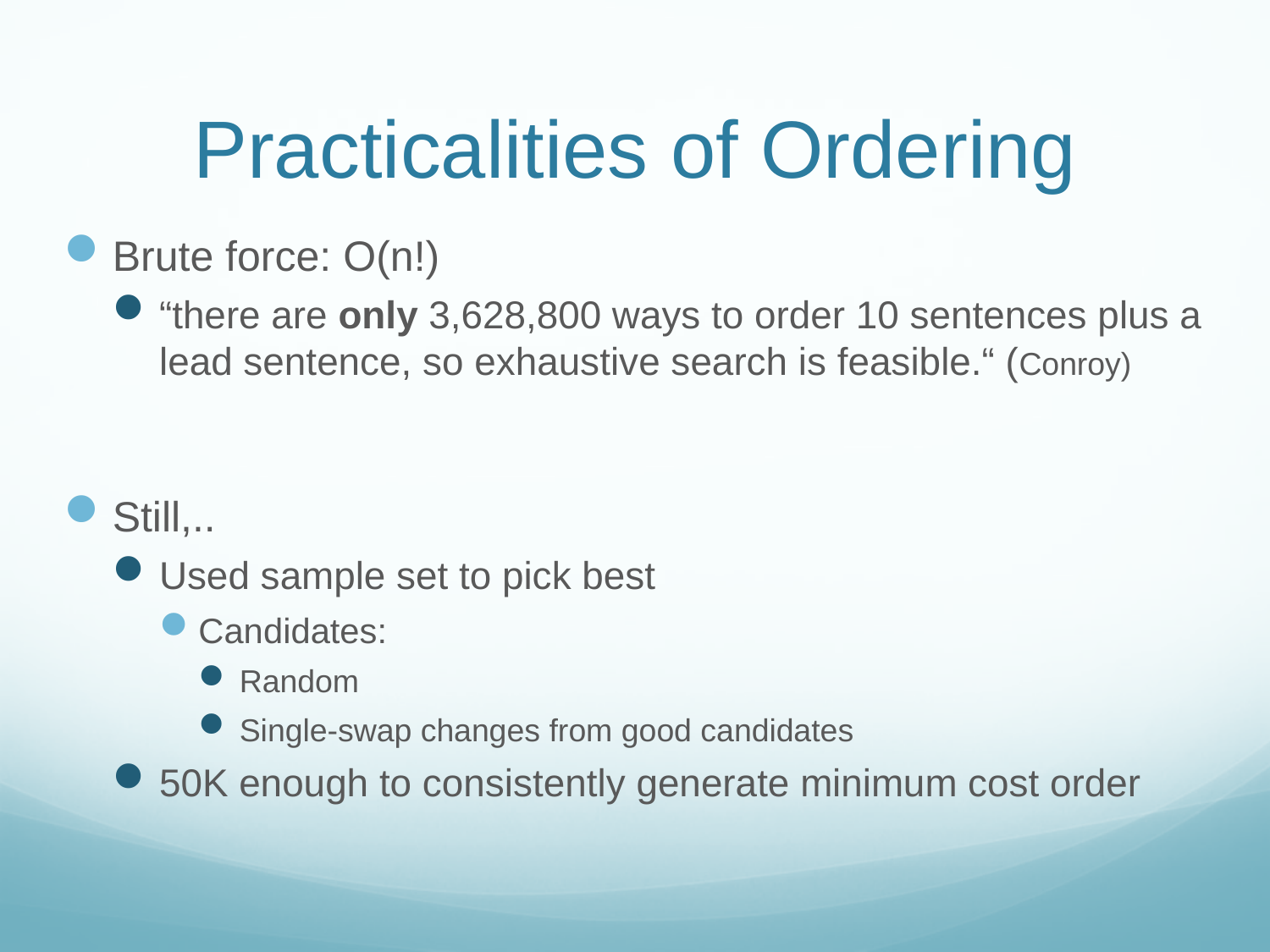

# Practicalities of Ordering
Brute force: O(n!)
“there are only 3,628,800 ways to order 10 sentences plus a lead sentence, so exhaustive search is feasible.“ (Conroy)

Still,..
Used sample set to pick best
Candidates:
Random
Single-swap changes from good candidates
50K enough to consistently generate minimum cost order